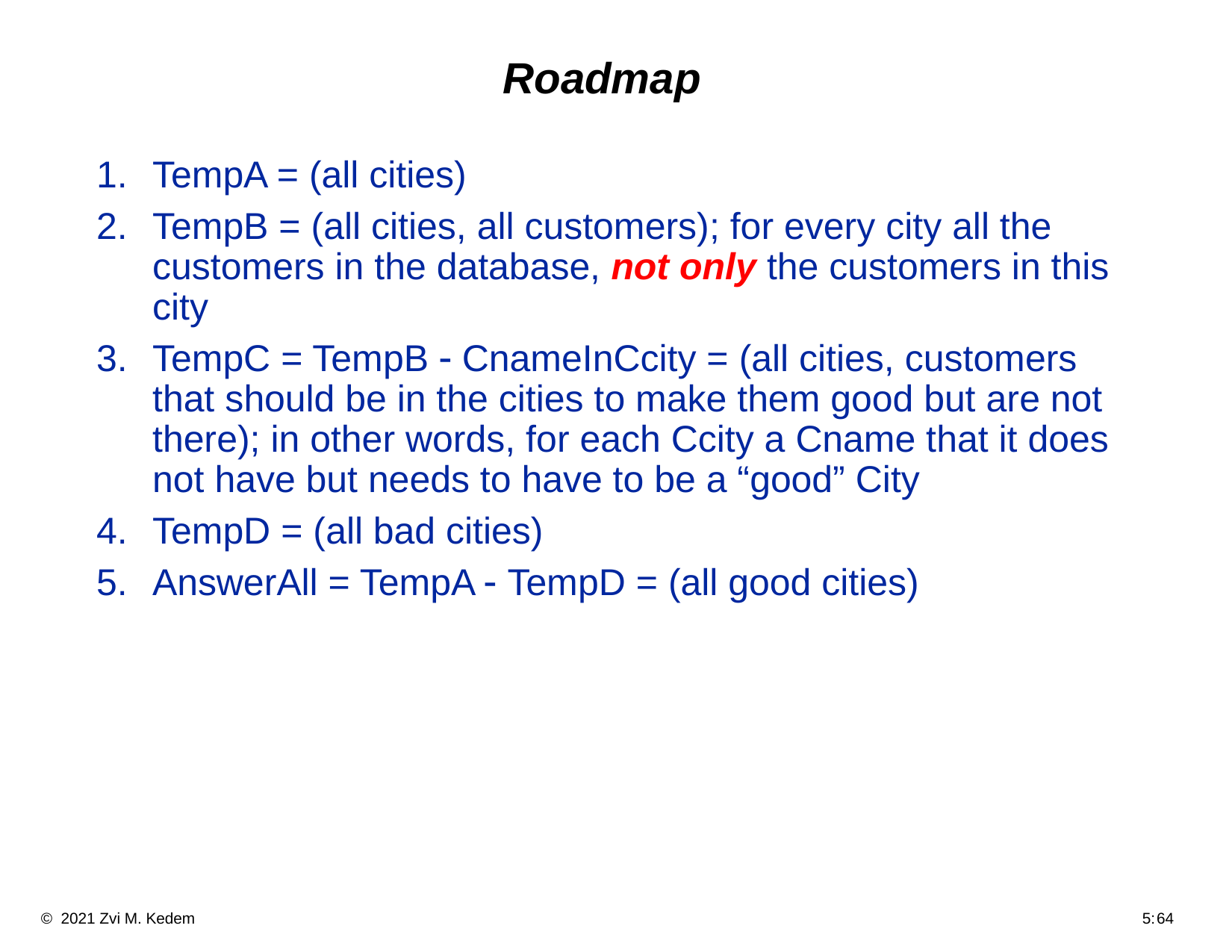

# Roadmap
TempA = (all cities)
TempB = (all cities, all customers); for every city all the customers in the database, not only the customers in this city
TempC = TempB − CnameInCcity = (all cities, customers that should be in the cities to make them good but are not there); in other words, for each Ccity a Cname that it does not have but needs to have to be a “good” City
TempD = (all bad cities)
AnswerAll = TempA − TempD = (all good cities)